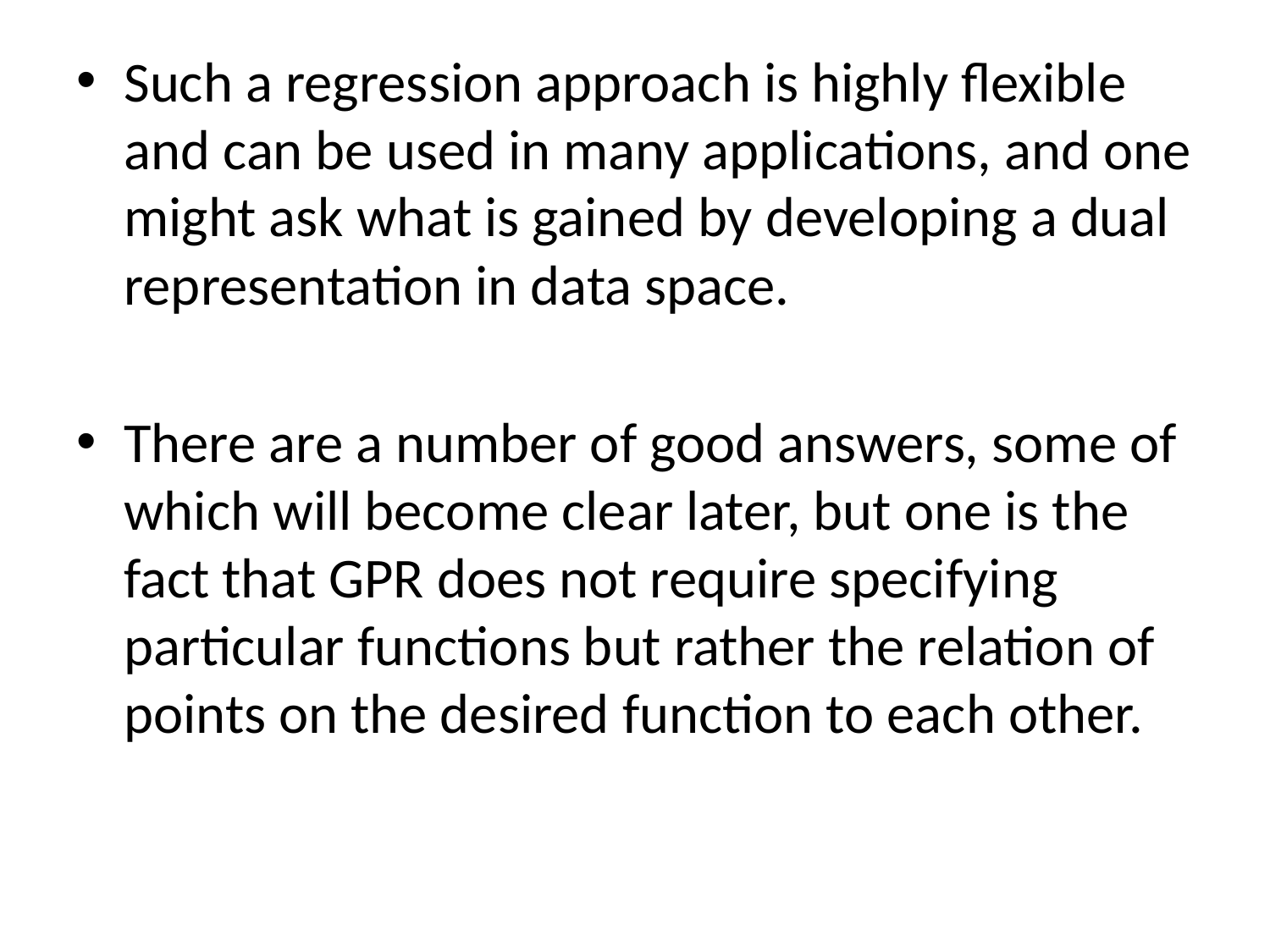

Such a regression approach is highly flexible and can be used in many applications, and one might ask what is gained by developing a dual representation in data space.

There are a number of good answers, some of which will become clear later, but one is the fact that GPR does not require specifying particular functions but rather the relation of points on the desired function to each other.